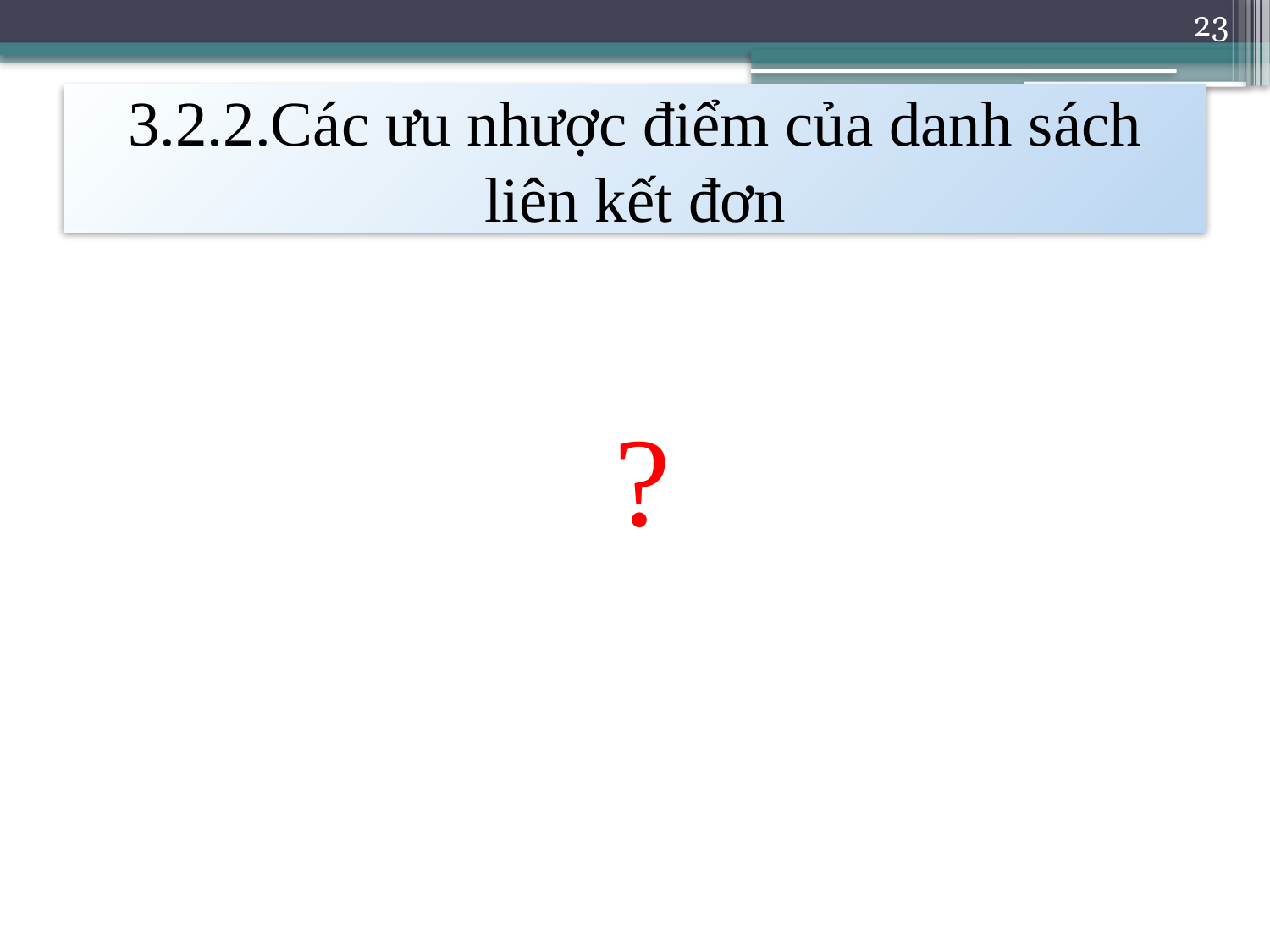

23
# 3.2.2.Các ưu nhược điểm của danh sách liên kết đơn

?